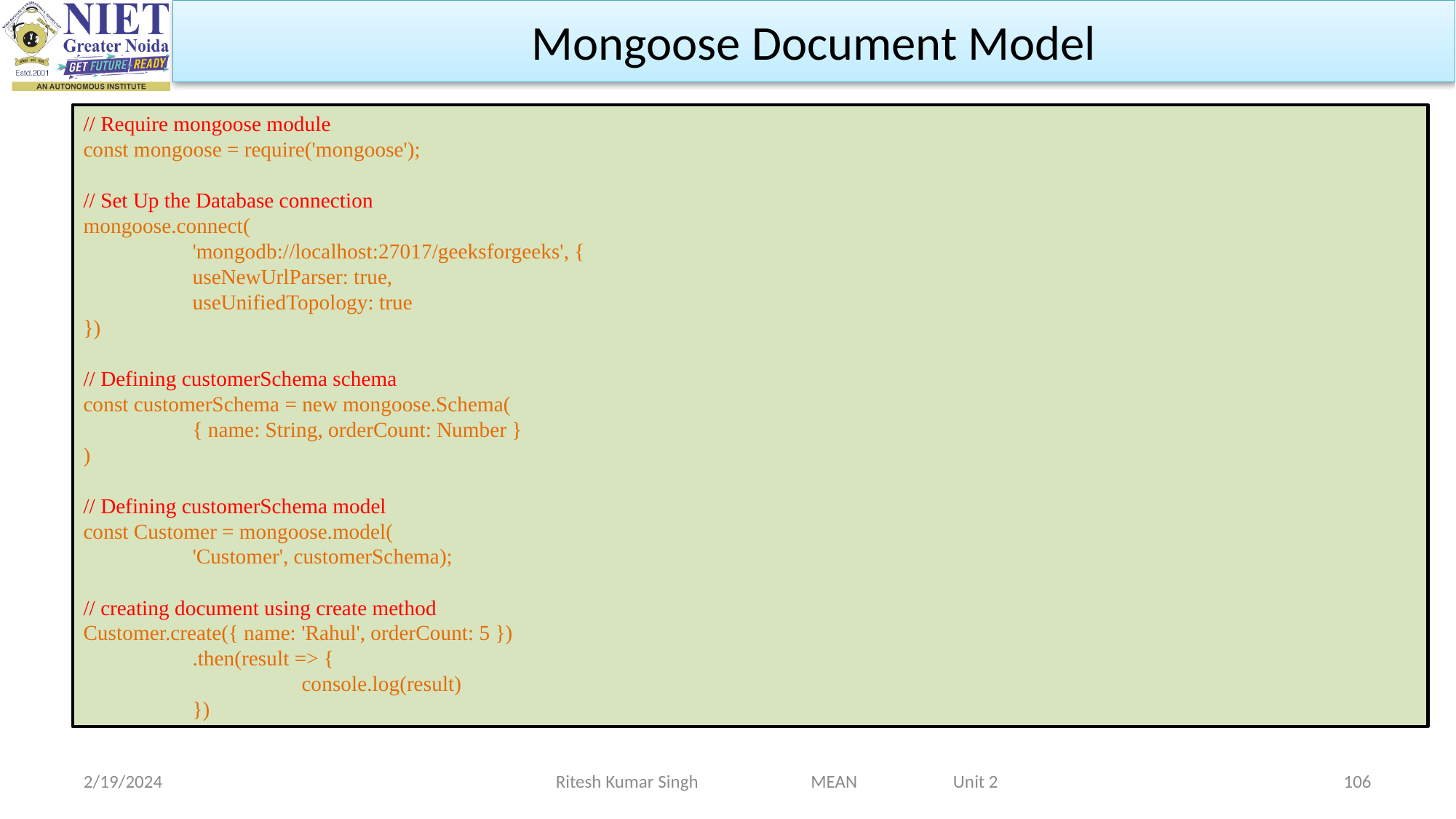

Mongoose Document Model
// Require mongoose module
const mongoose = require('mongoose');

// Set Up the Database connection
mongoose.connect(
	'mongodb://localhost:27017/geeksforgeeks', {
	useNewUrlParser: true,
	useUnifiedTopology: true
})

// Defining customerSchema schema
const customerSchema = new mongoose.Schema(
	{ name: String, orderCount: Number }
)

// Defining customerSchema model
const Customer = mongoose.model(
	'Customer', customerSchema);

// creating document using create method
Customer.create({ name: 'Rahul', orderCount: 5 })
	.then(result => {
		console.log(result)
	})

Ritesh Kumar Singh                           MEAN                       Unit 2
2/19/2024
106